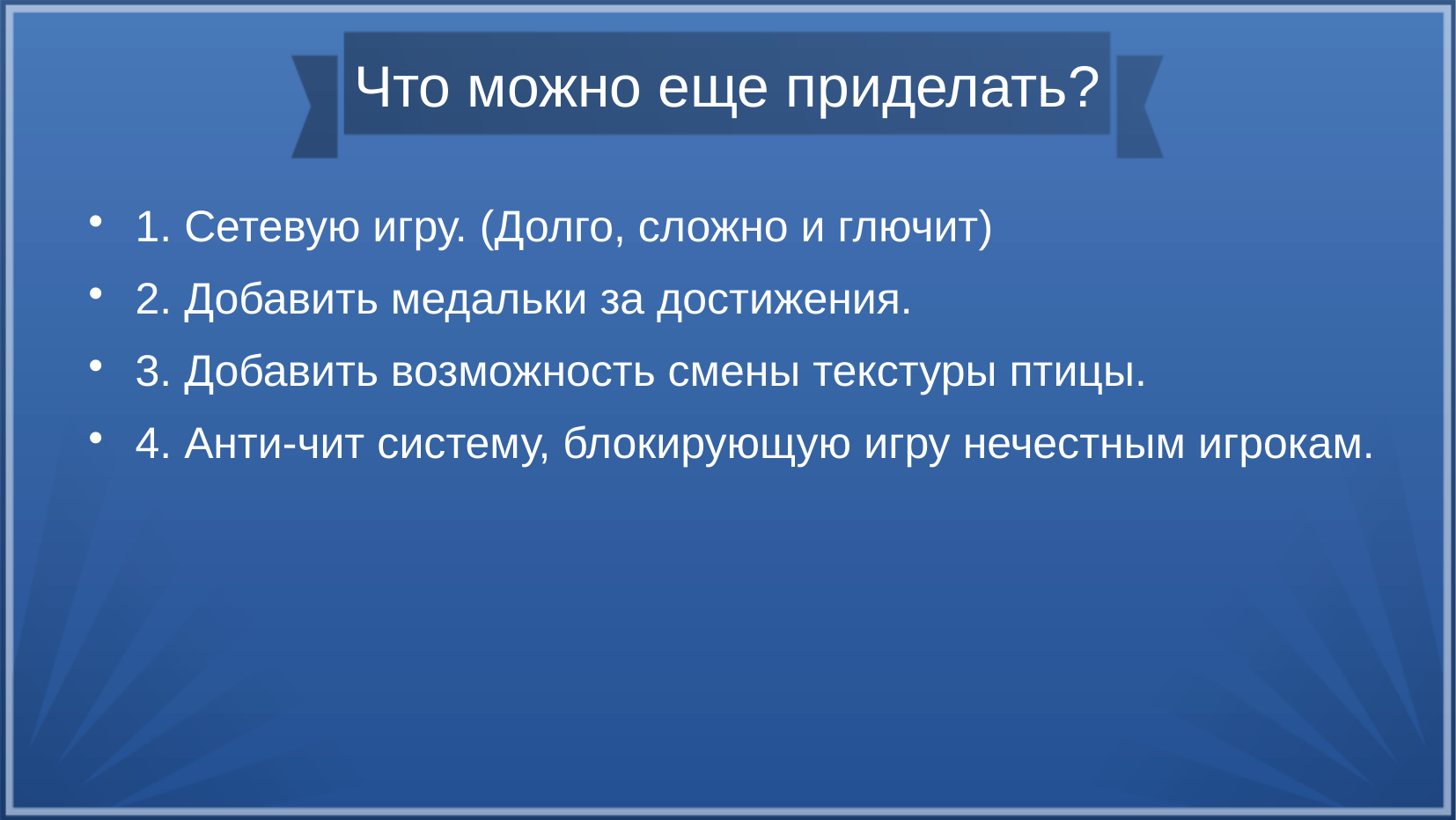

Что можно еще приделать?
1. Сетевую игру. (Долго, сложно и глючит)
2. Добавить медальки за достижения.
3. Добавить возможность смены текстуры птицы.
4. Анти-чит систему, блокирующую игру нечестным игрокам.